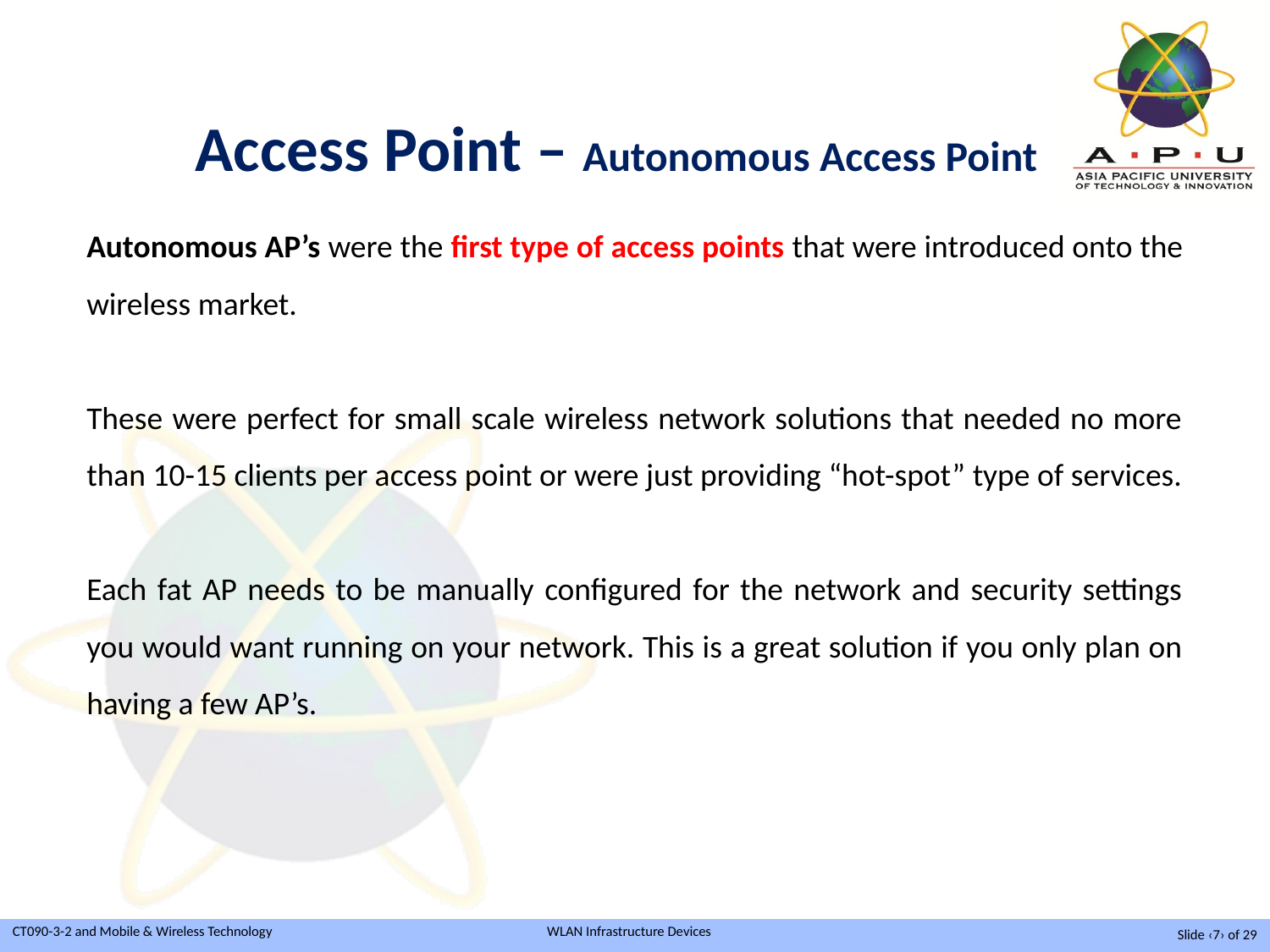

Access Point – Autonomous Access Point
Autonomous AP’s were the first type of access points that were introduced onto the wireless market.

These were perfect for small scale wireless network solutions that needed no more than 10-15 clients per access point or were just providing “hot-spot” type of services.

Each fat AP needs to be manually configured for the network and security settings you would want running on your network. This is a great solution if you only plan on having a few AP’s.

Slide ‹7› of 29